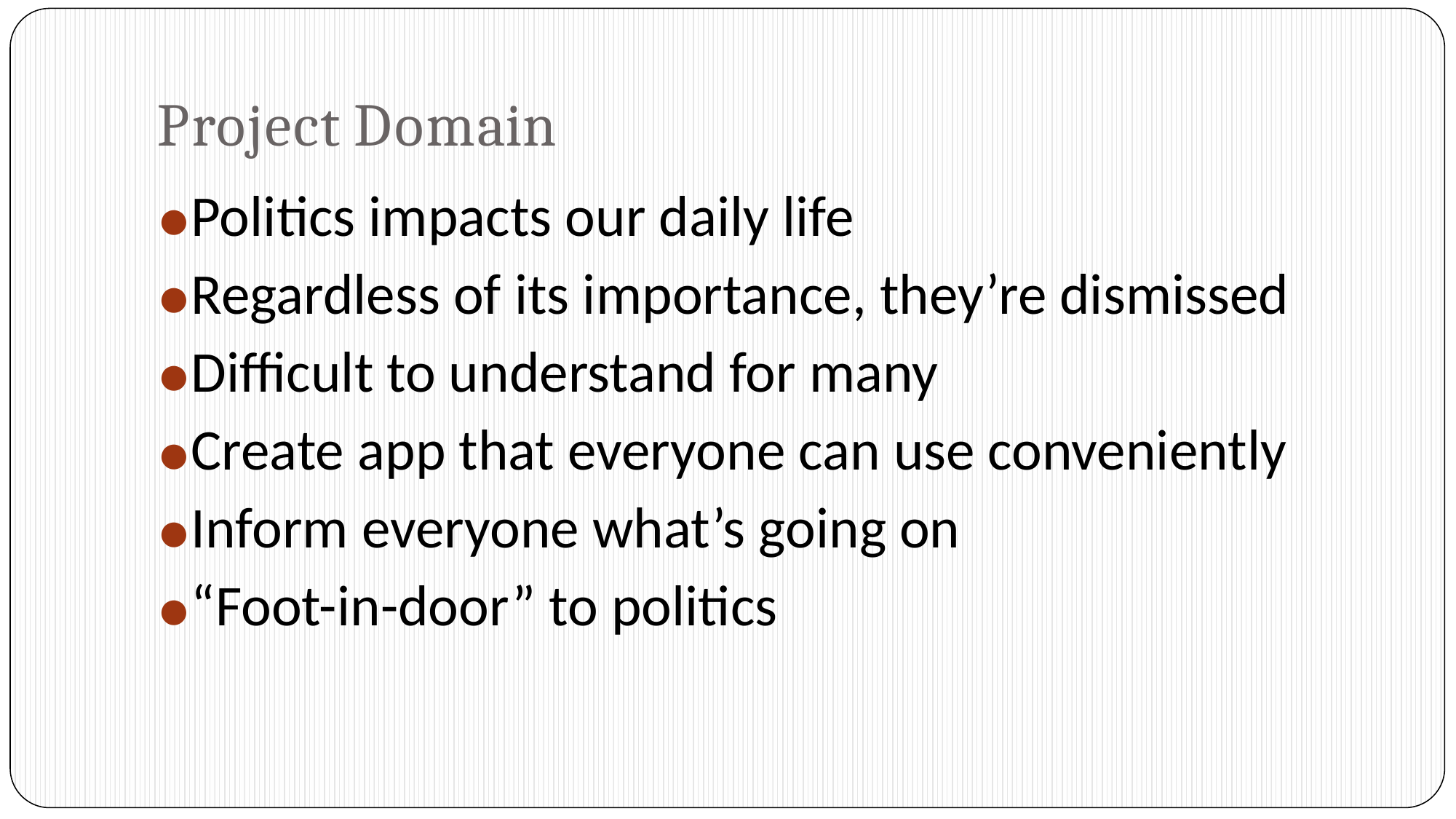

# Project Domain
Politics impacts our daily life
Regardless of its importance, they’re dismissed
Difficult to understand for many
Create app that everyone can use conveniently
Inform everyone what’s going on
“Foot-in-door” to politics